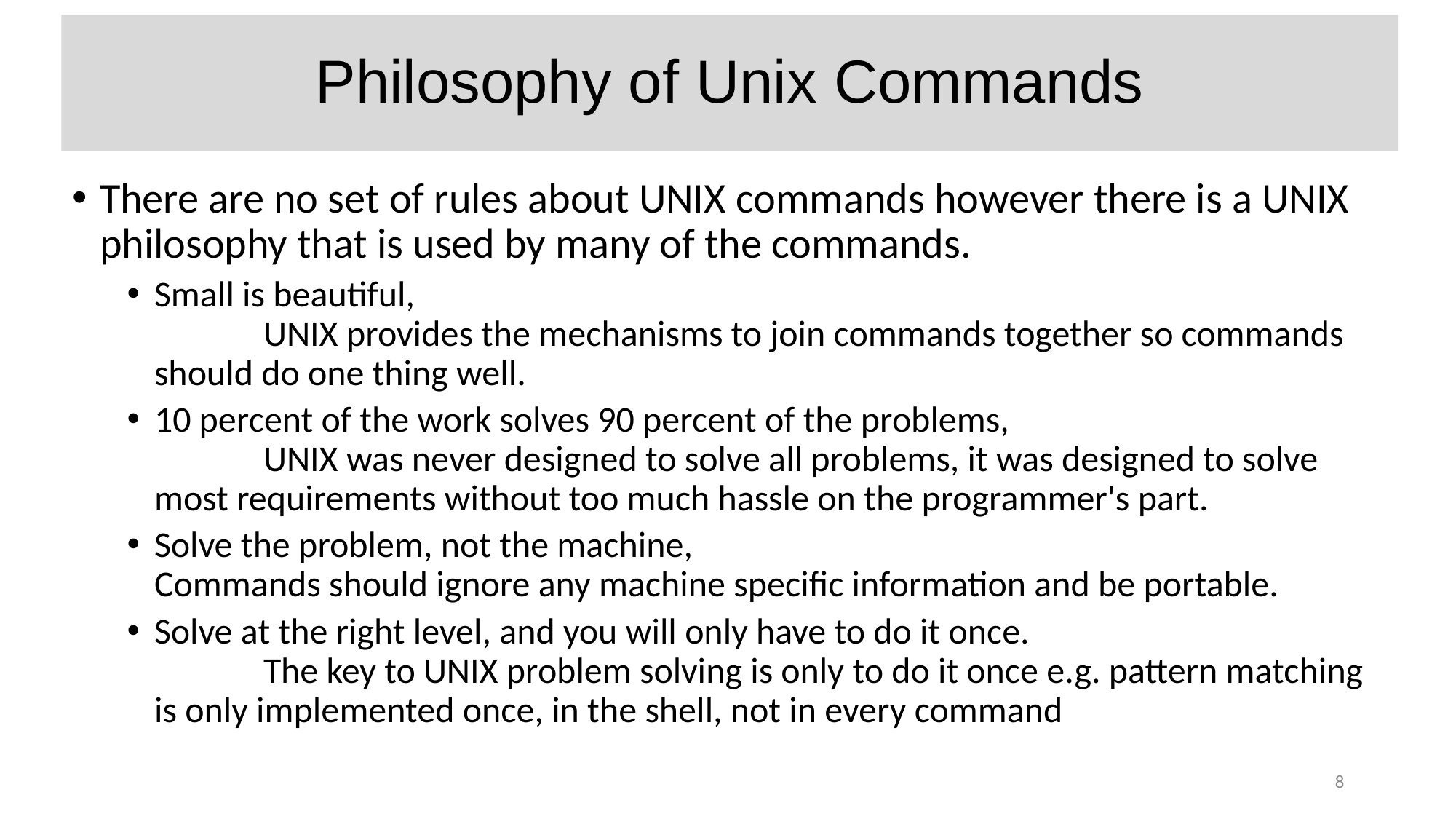

Philosophy of Unix Commands
There are no set of rules about UNIX commands however there is a UNIX philosophy that is used by many of the commands.
Small is beautiful,
	UNIX provides the mechanisms to join commands together so commands should do one thing well.
10 percent of the work solves 90 percent of the problems,
	UNIX was never designed to solve all problems, it was designed to solve most requirements without too much hassle on the programmer's part.
Solve the problem, not the machine,
Commands should ignore any machine specific information and be portable.
Solve at the right level, and you will only have to do it once.
	The key to UNIX problem solving is only to do it once e.g. pattern matching is only implemented once, in the shell, not in every command
8